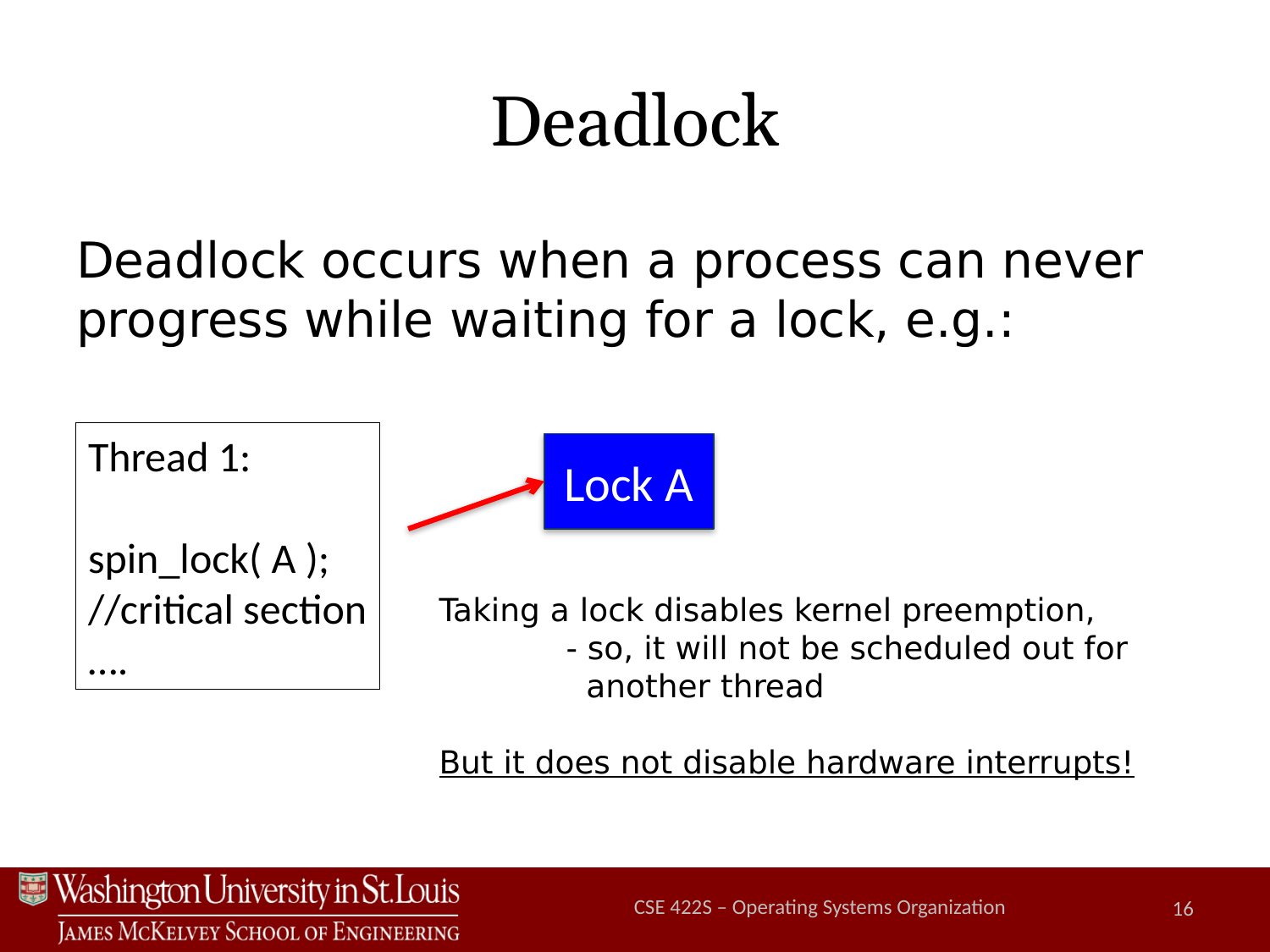

# Deadlock
Deadlock occurs when a process can never progress while waiting for a lock, e.g.:

Thread 1:

spin_lock( A );
//critical section
….
Lock A
Taking a lock disables kernel preemption,
	- so, it will not be scheduled out for
	  another thread

But it does not disable hardware interrupts!
CSE 422S – Operating Systems Organization
16